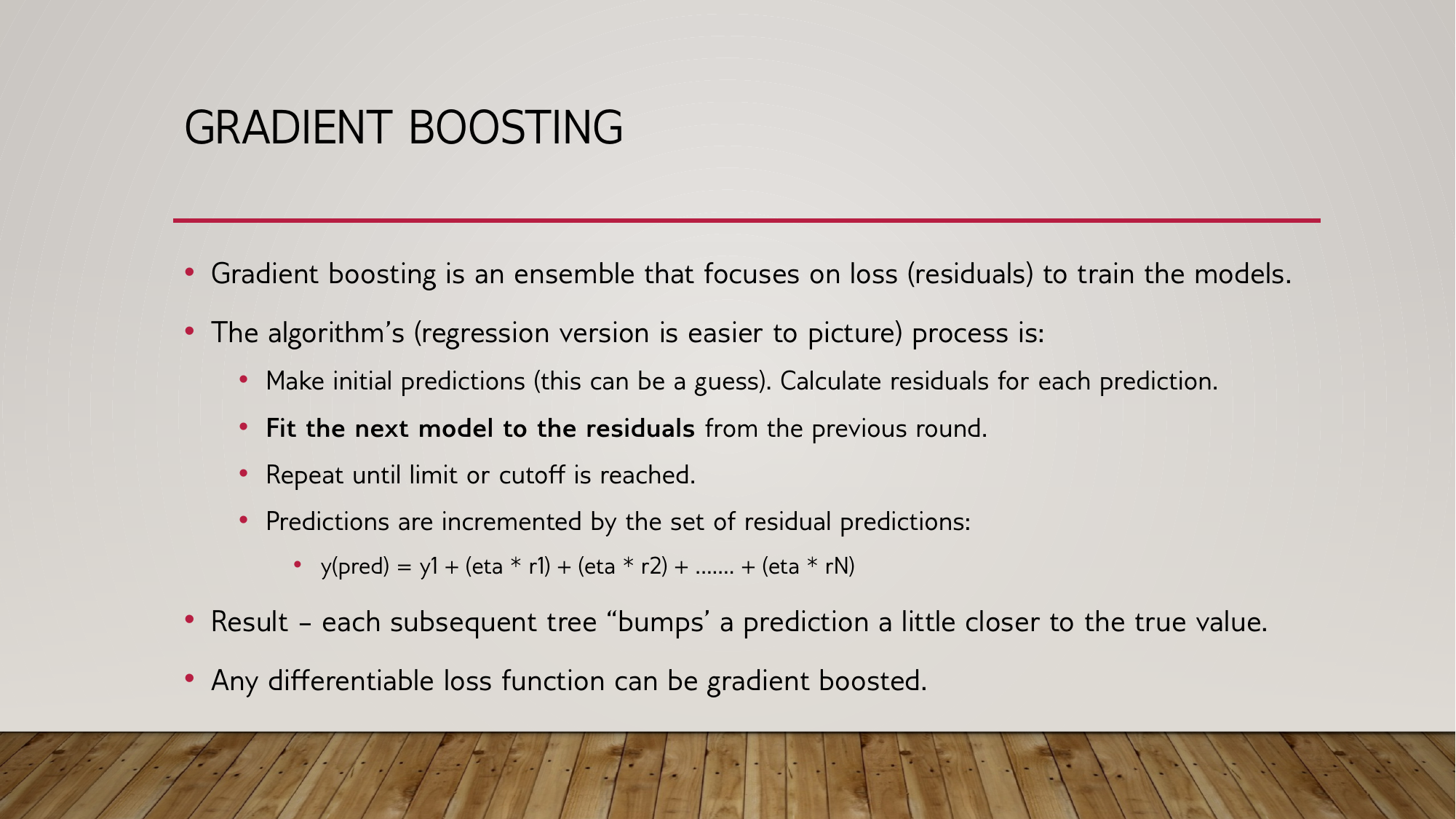

# Gradient Boosting
Gradient boosting is an ensemble that focuses on loss (residuals) to train the models.
The algorithm’s (regression version is easier to picture) process is:
Make initial predictions (this can be a guess). Calculate residuals for each prediction.
Fit the next model to the residuals from the previous round.
Repeat until limit or cutoff is reached.
Predictions are incremented by the set of residual predictions:
y(pred) = y1 + (eta * r1) + (eta * r2) + ....... + (eta * rN)
Result – each subsequent tree “bumps’ a prediction a little closer to the true value.
Any differentiable loss function can be gradient boosted.